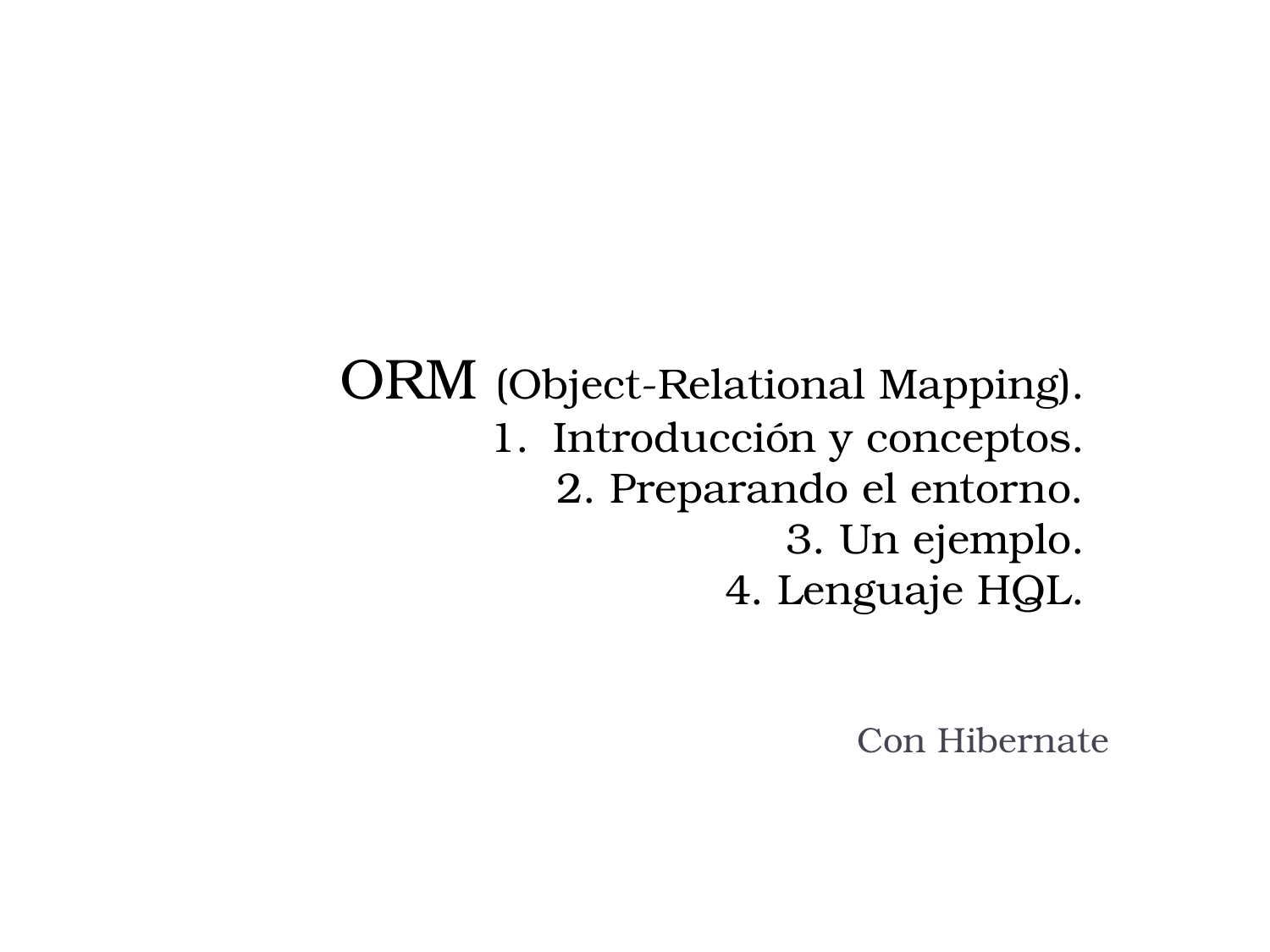

ORM (Object-Relational Mapping).
Introducción y conceptos.
2. Preparando el entorno.
3. Un ejemplo.
4. Lenguaje HQL.
Con Hibernate